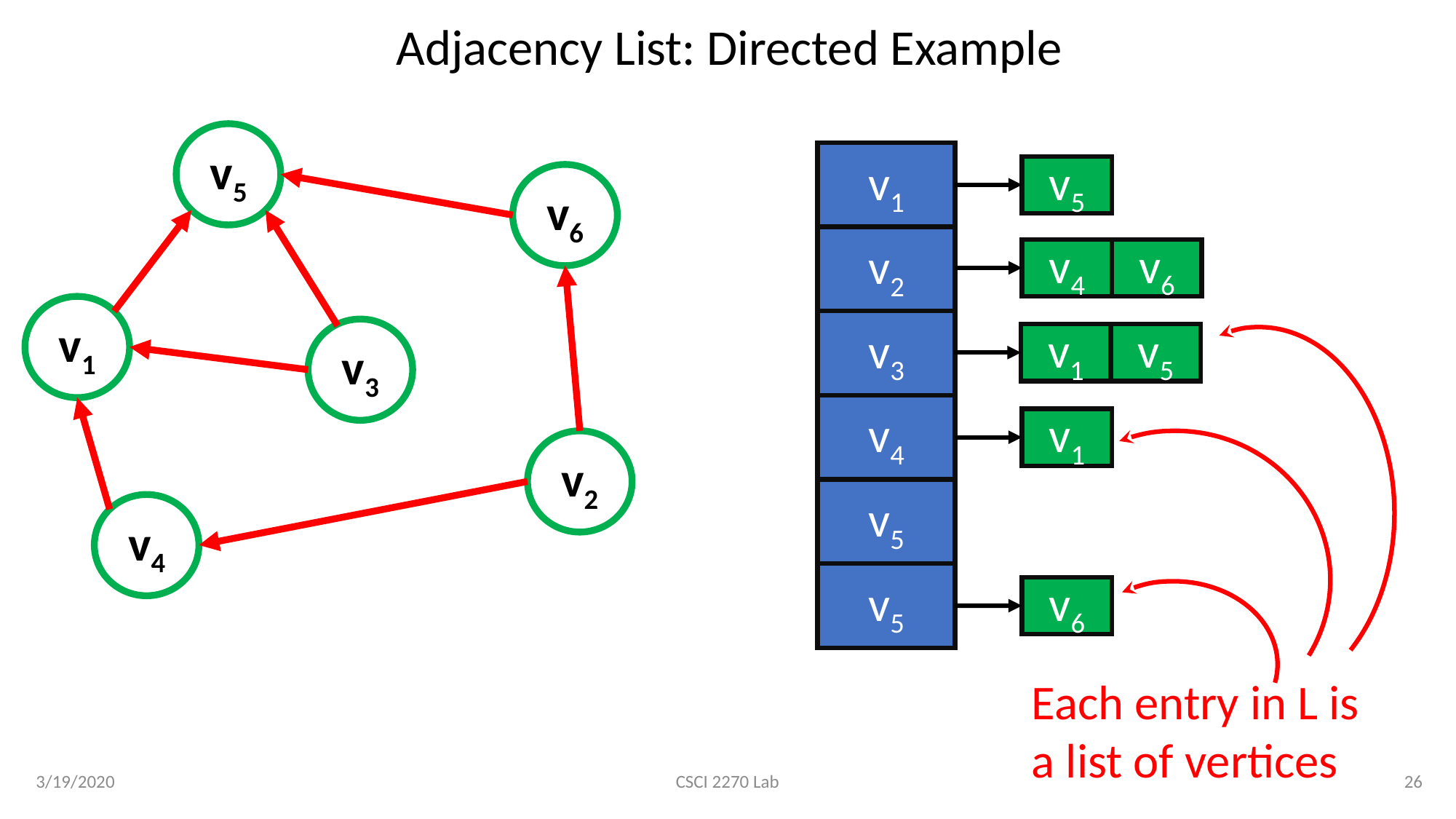

# Adjacency List: Directed Example
v5
v1
v5
v6
v2
v4
v6
v1
v3
v3
v1
v5

v4
v1
v2

v5
v4
v5
v6

Each entry in L is a list of vertices
3/19/2020
26
CSCI 2270 Lab